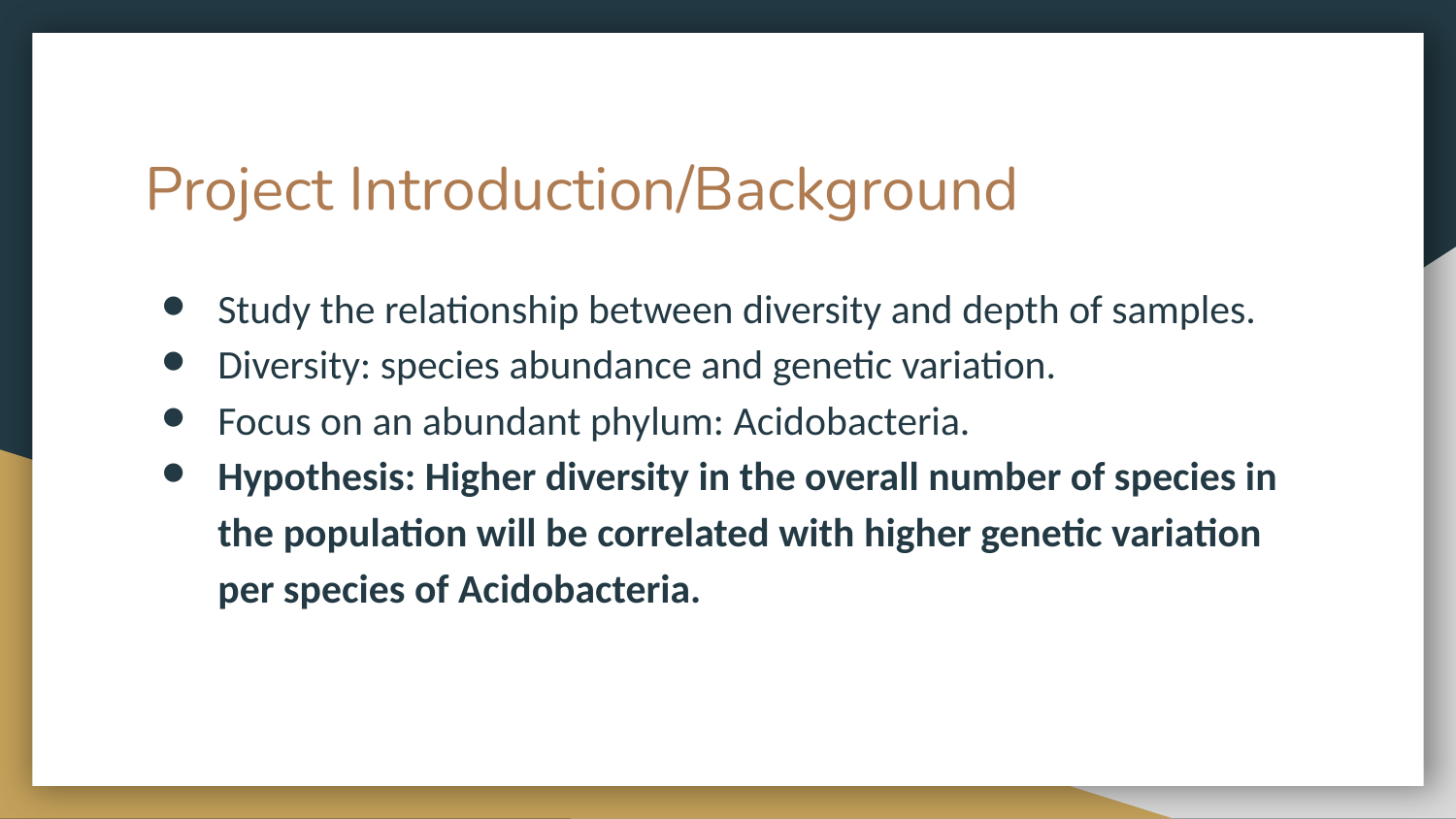

# Project Introduction/Background
Study the relationship between diversity and depth of samples.
Diversity: species abundance and genetic variation.
Focus on an abundant phylum: Acidobacteria.
Hypothesis: Higher diversity in the overall number of species in the population will be correlated with higher genetic variation per species of Acidobacteria.